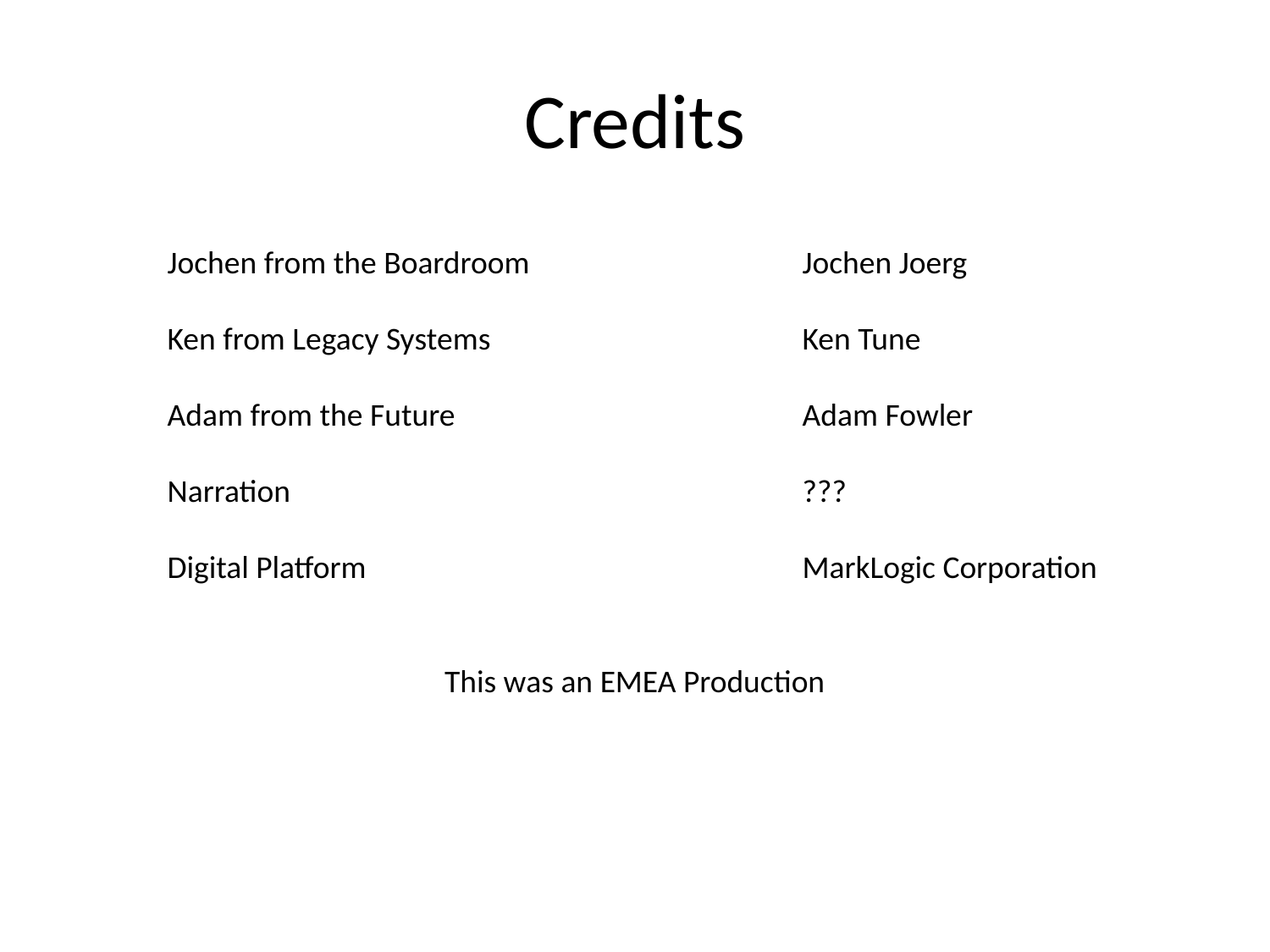

# Credits
Jochen from the Boardroom			Jochen Joerg

Ken from Legacy Systems			Ken Tune

Adam from the Future			Adam Fowler

Narration					???

Digital Platform 				MarkLogic Corporation

This was an EMEA Production